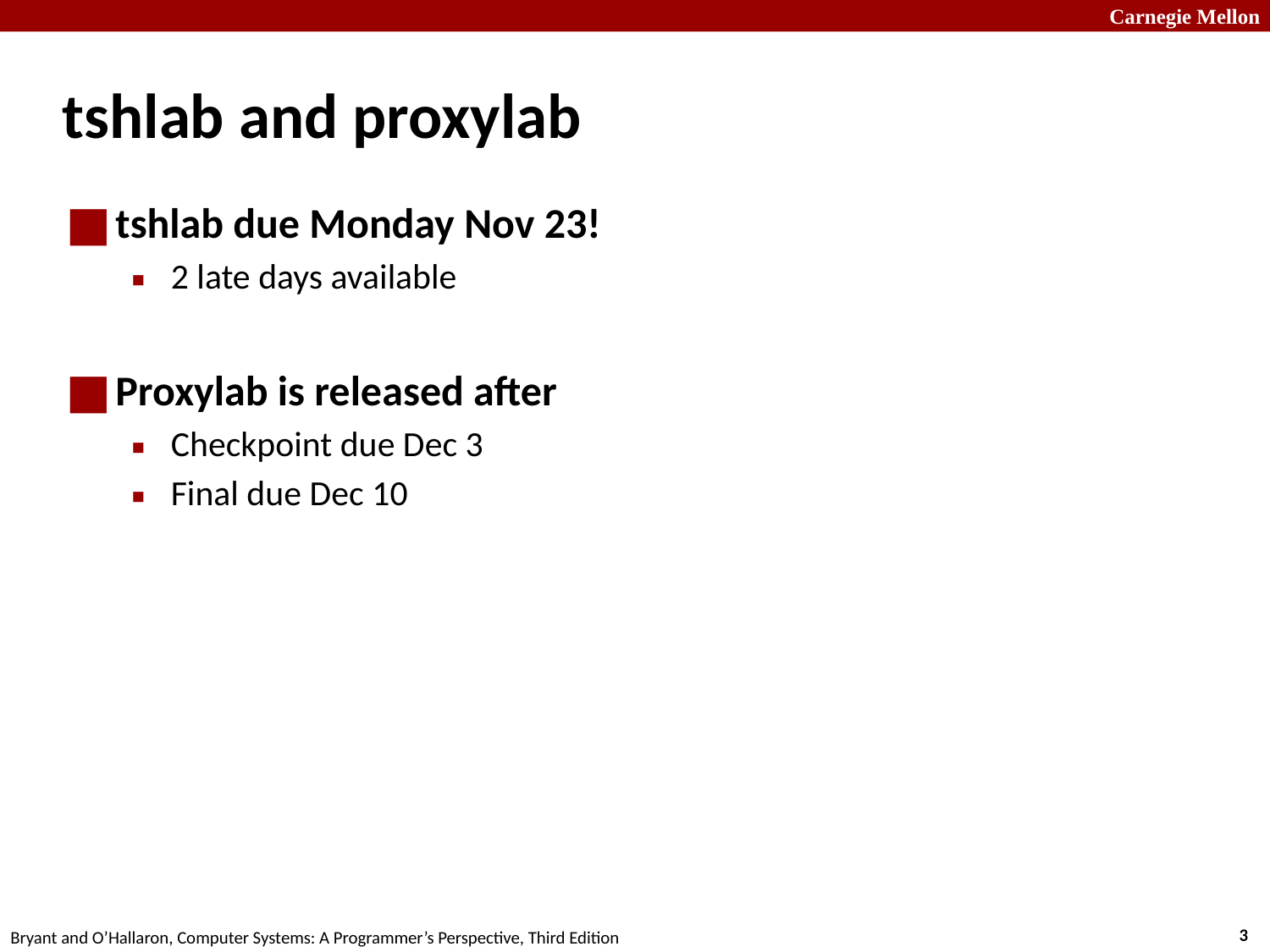

# tshlab and proxylab
tshlab due Monday Nov 23!
2 late days available

Proxylab is released after
Checkpoint due Dec 3
Final due Dec 10